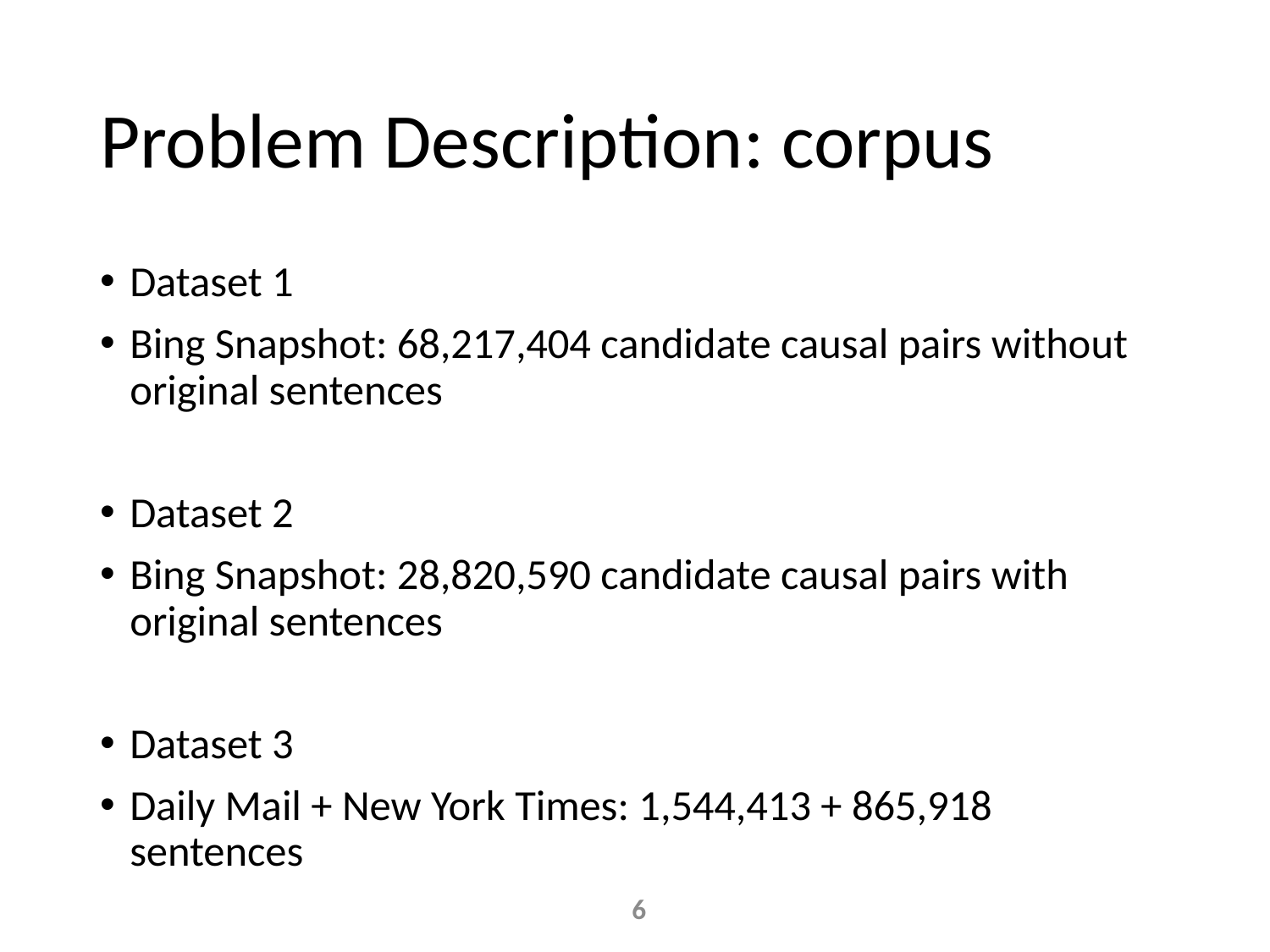

# Problem Description: corpus
Dataset 1
Bing Snapshot: 68,217,404 candidate causal pairs without original sentences

Dataset 2
Bing Snapshot: 28,820,590 candidate causal pairs with original sentences

Dataset 3
Daily Mail + New York Times: 1,544,413 + 865,918 sentences

6